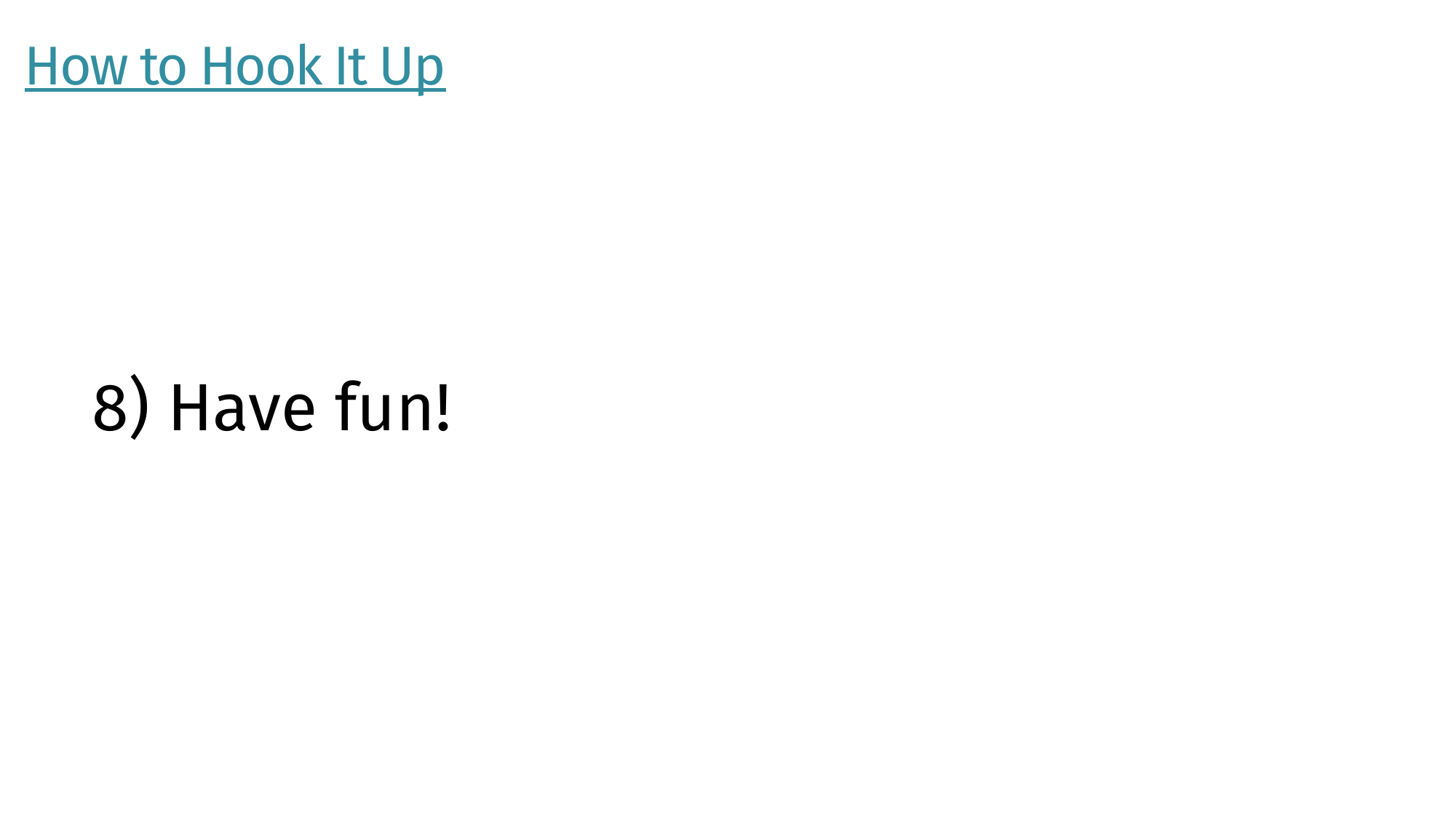

# How to Hook It Up
8) Have fun!